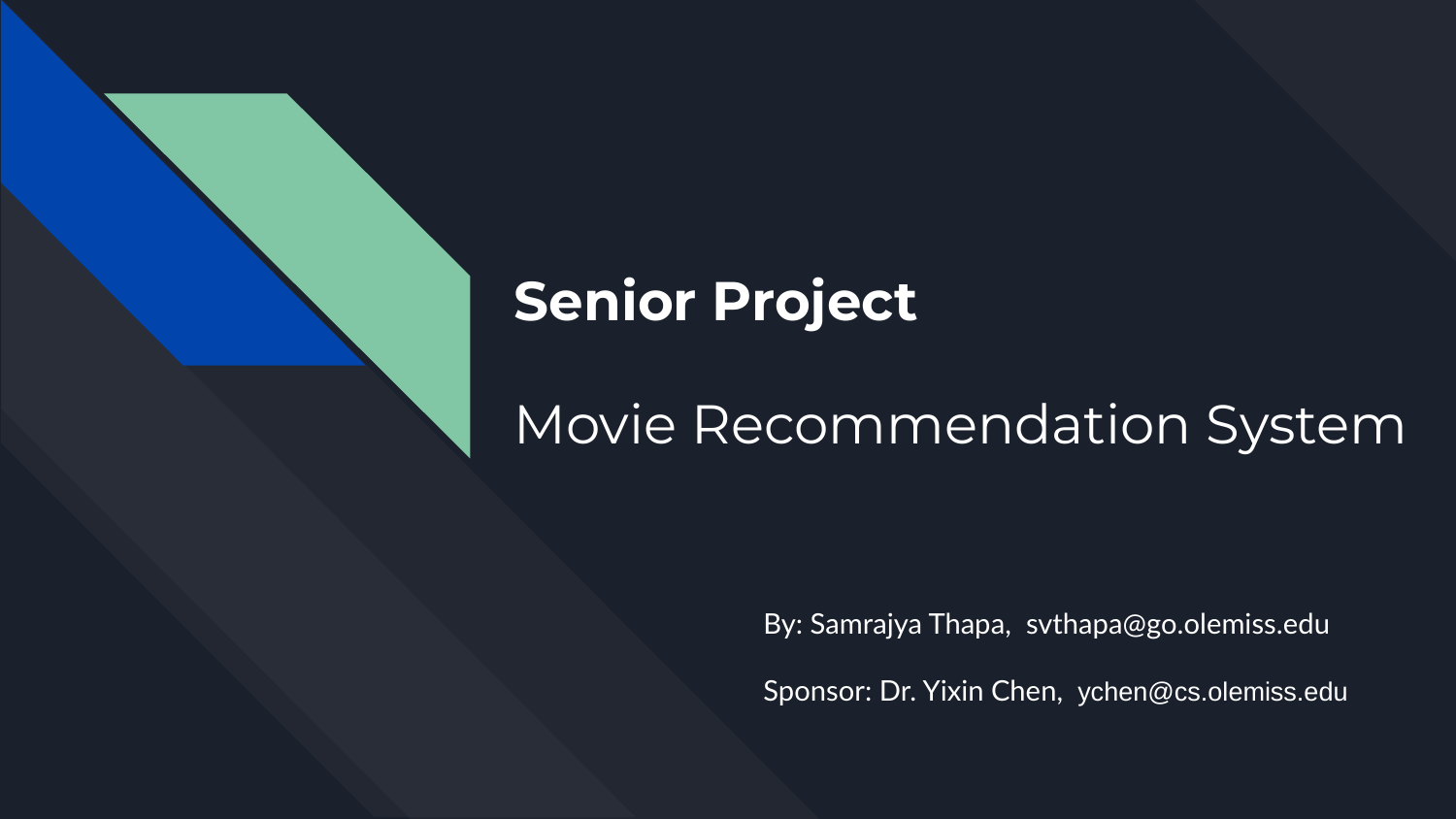

# Senior Project

Movie Recommendation System
By: Samrajya Thapa,  svthapa@go.olemiss.edu

Sponsor: Dr. Yixin Chen,  ychen@cs.olemiss.edu